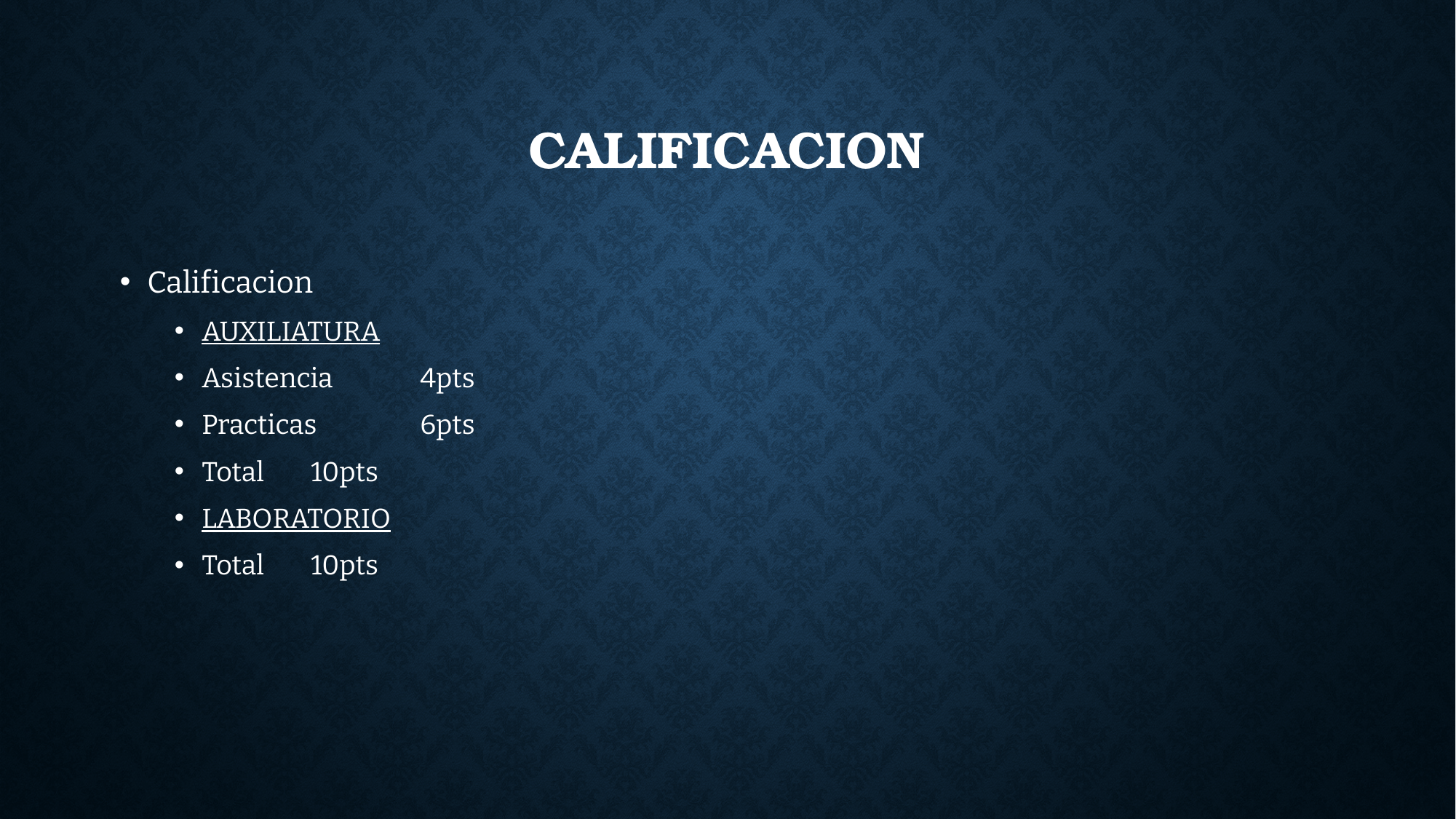

# calificacion
Calificacion
AUXILIATURA
Asistencia 	4pts
Practicas	6pts
Total	10pts
LABORATORIO
Total 	10pts